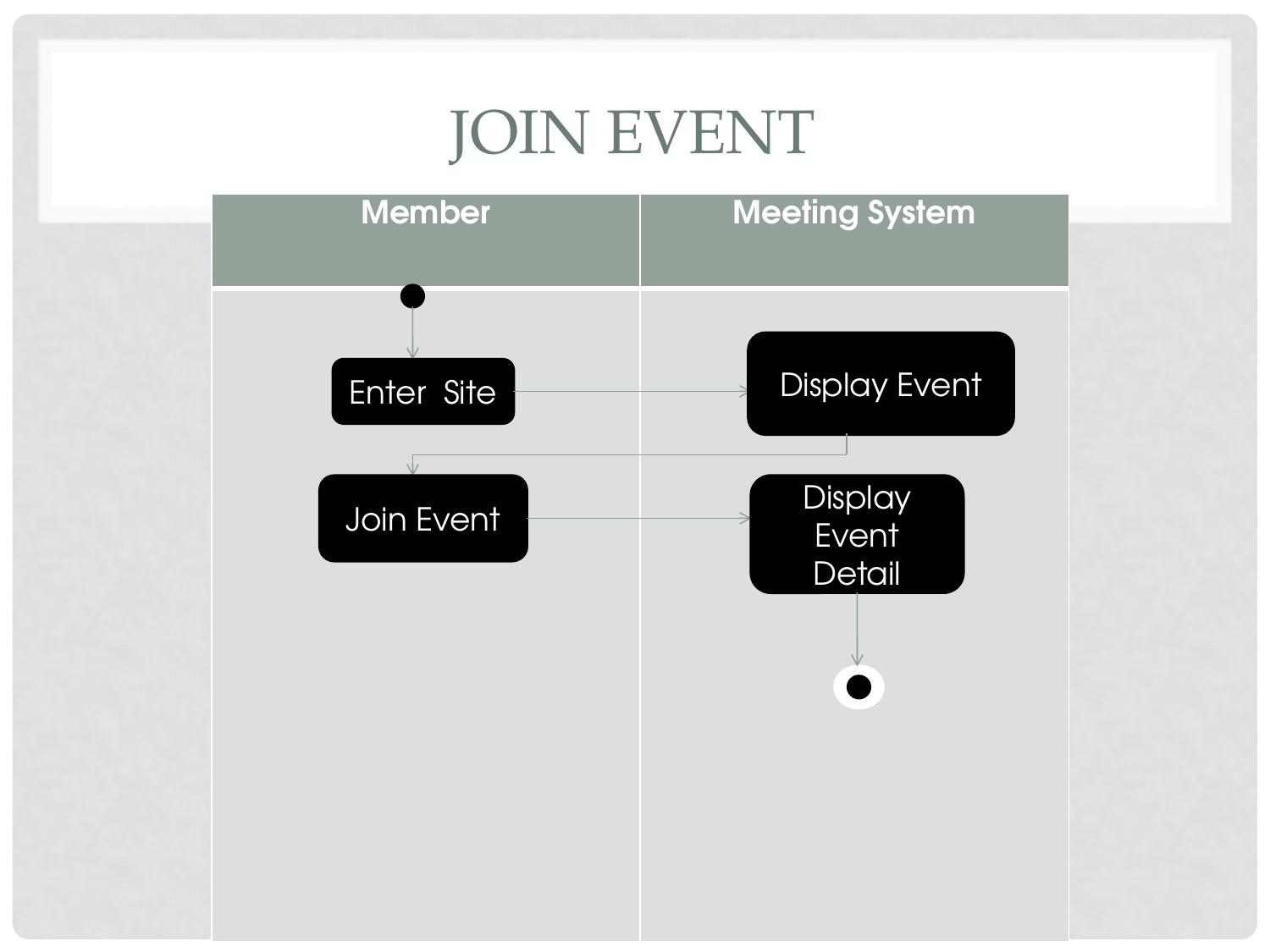

# Join Event
| Member | Meeting System |
| --- | --- |
|  |  |

Display Event
Enter  Site
Join Event
Display Event Detail